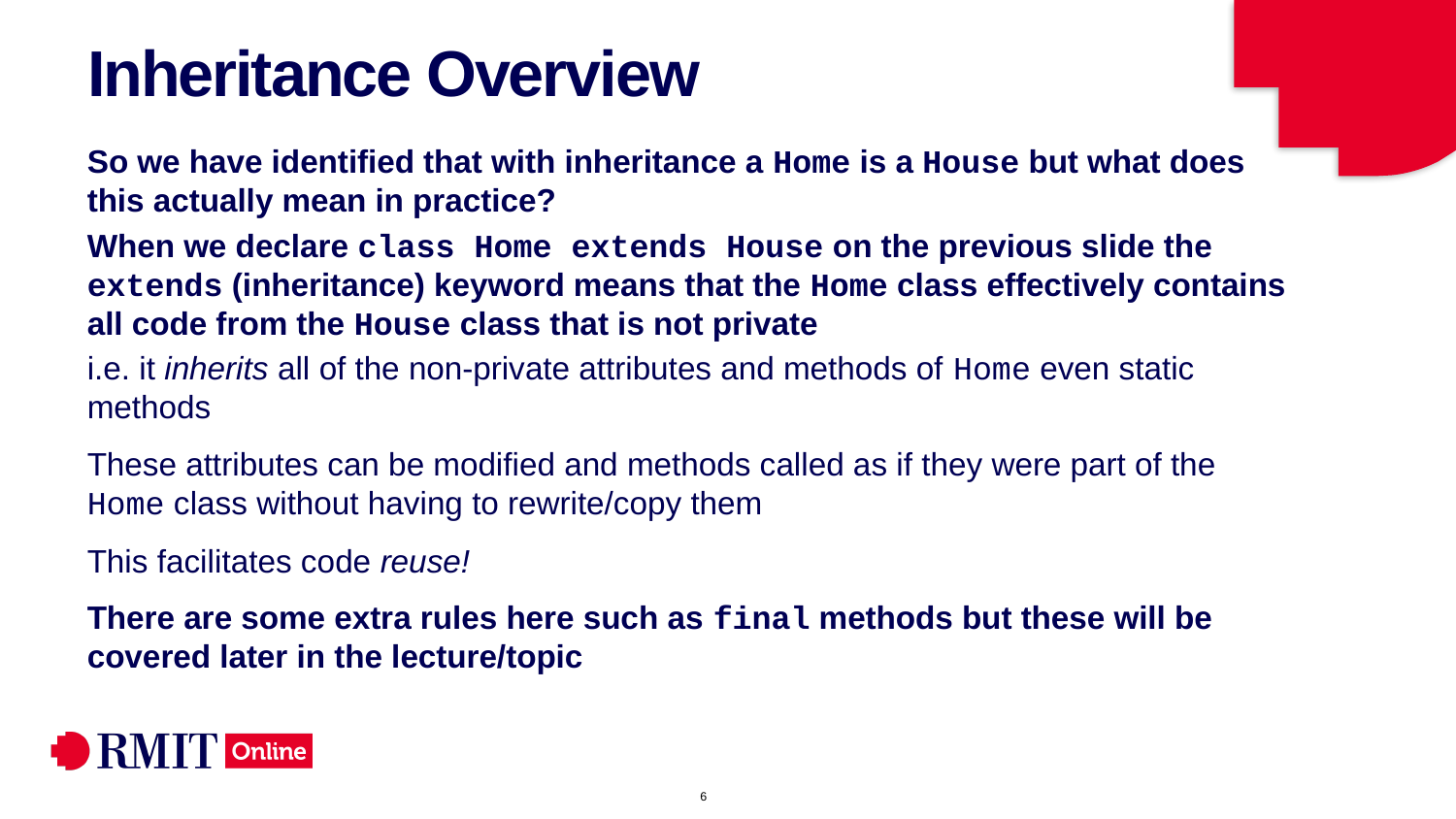

# Inheritance Overview
So we have identified that with inheritance a Home is a House but what does this actually mean in practice?
When we declare class Home extends House on the previous slide the extends (inheritance) keyword means that the Home class effectively contains all code from the House class that is not private
i.e. it inherits all of the non-private attributes and methods of Home even static methods
These attributes can be modified and methods called as if they were part of the Home class without having to rewrite/copy them
This facilitates code reuse!
There are some extra rules here such as final methods but these will be covered later in the lecture/topic